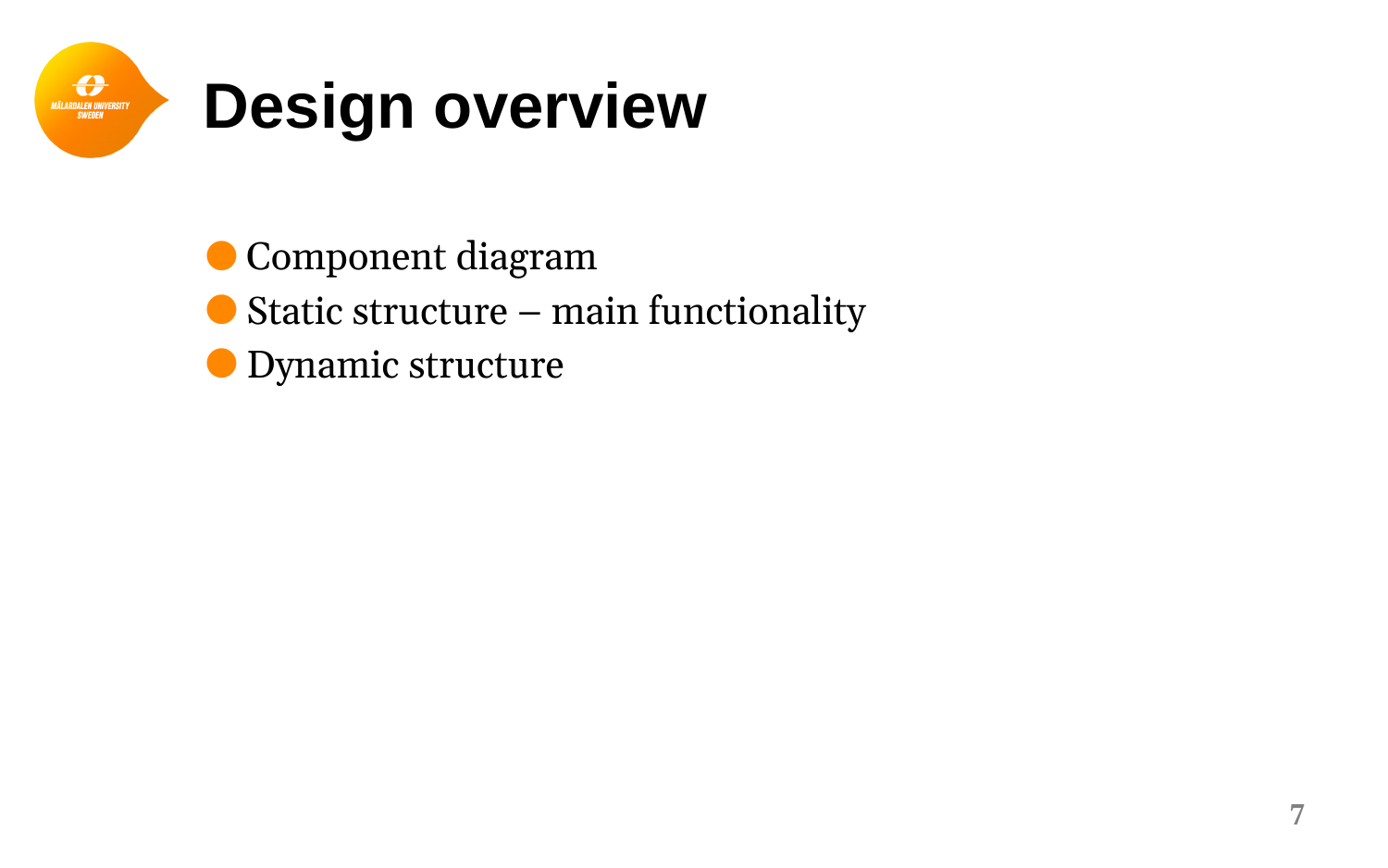

# Design overview
Component diagram
Static structure – main functionality
Dynamic structure

7